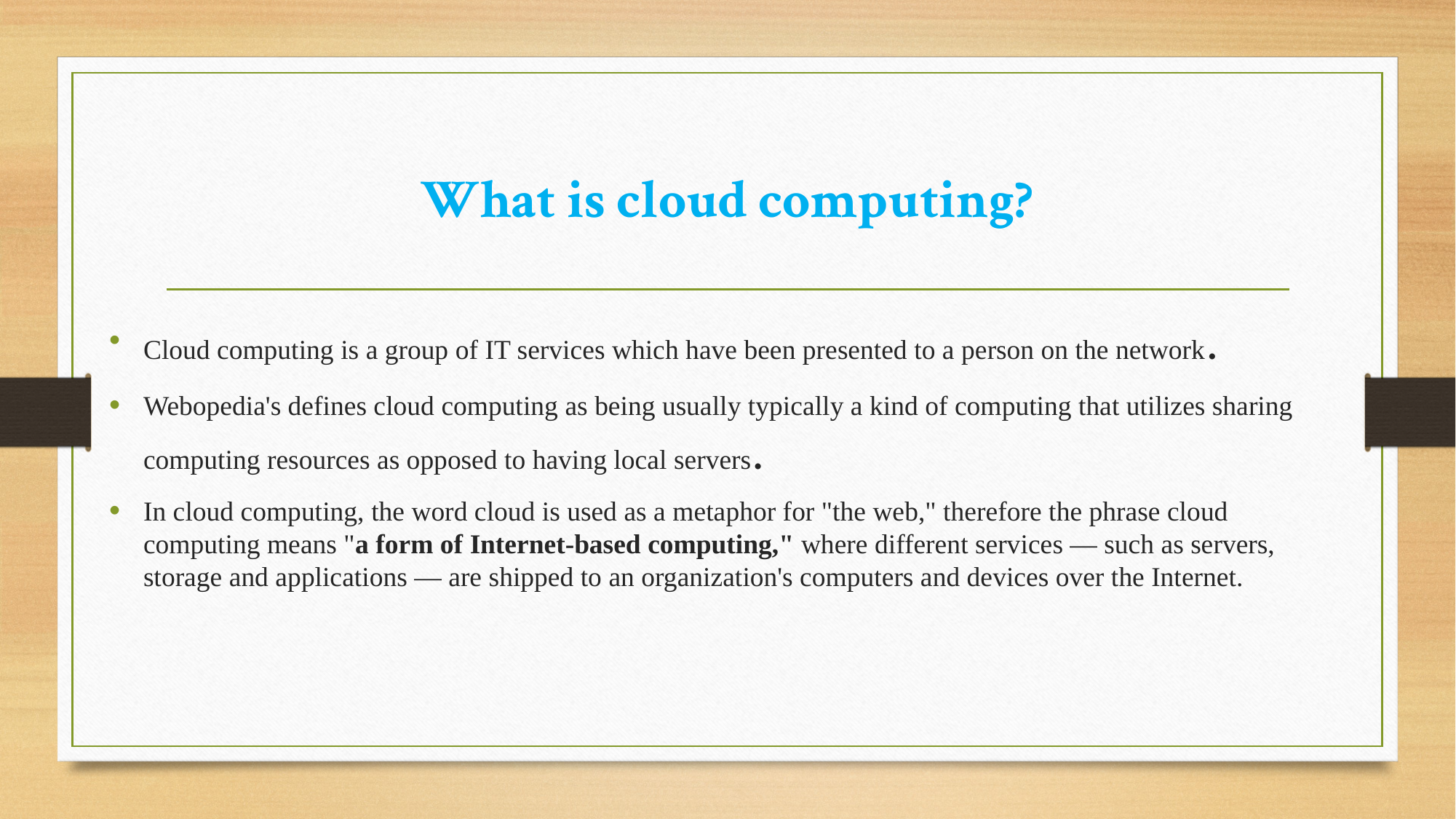

# What is cloud computing?
Cloud computing is a group of IT services which have been presented to a person on the network.
Webopedia's defines cloud computing as being usually typically a kind of computing that utilizes sharing computing resources as opposed to having local servers.
In cloud computing, the word cloud is used as a metaphor for "the web," therefore the phrase cloud computing means "a form of Internet-based computing," where different services — such as servers, storage and applications — are shipped to an organization's computers and devices over the Internet.